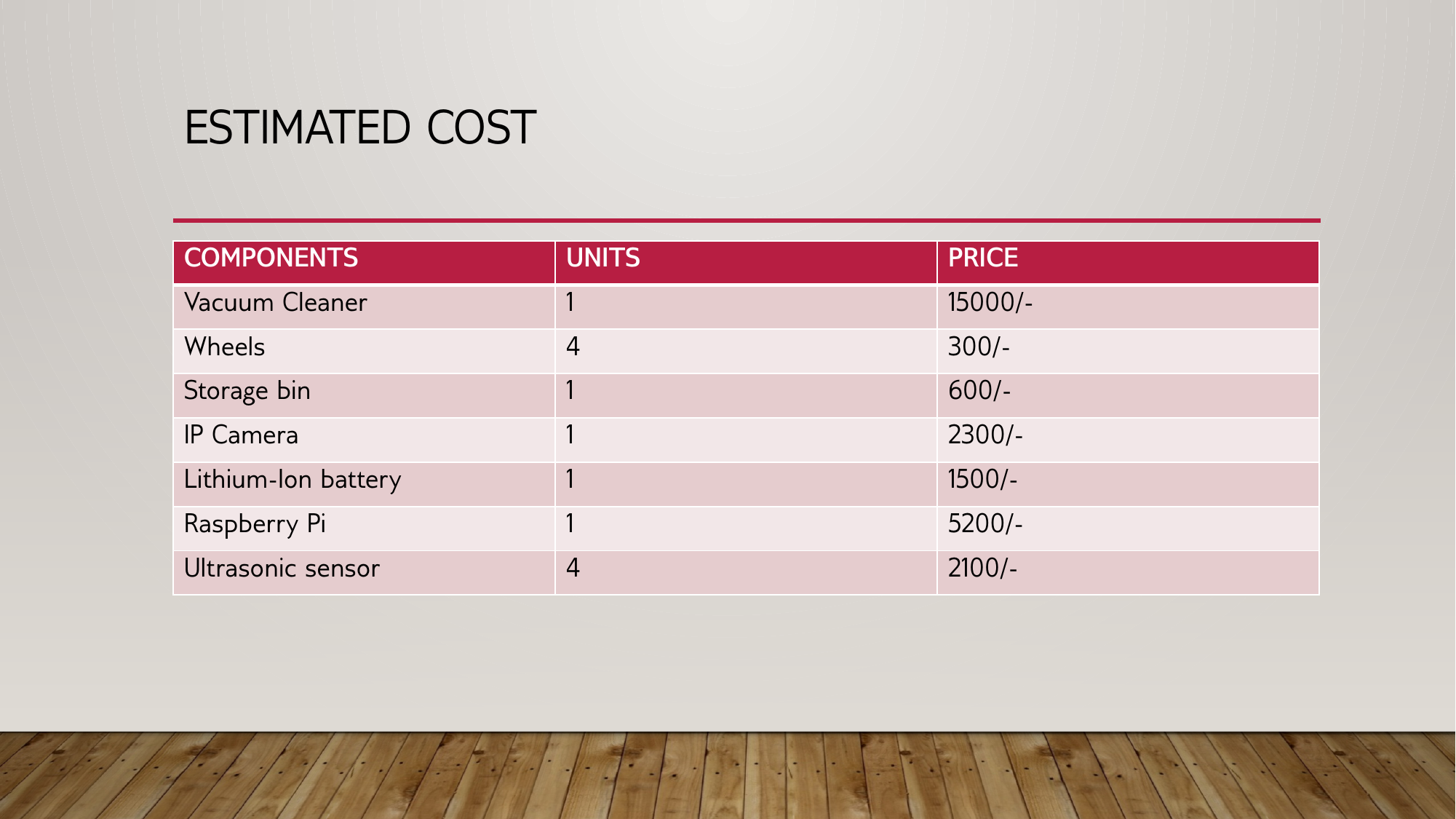

# Estimated cost
| COMPONENTS | UNITS | PRICE |
| --- | --- | --- |
| Vacuum Cleaner | 1 | 15000/- |
| Wheels | 4 | 300/- |
| Storage bin | 1 | 600/- |
| IP Camera | 1 | 2300/- |
| Lithium-Ion battery | 1 | 1500/- |
| Raspberry Pi | 1 | 5200/- |
| Ultrasonic sensor | 4 | 2100/- |